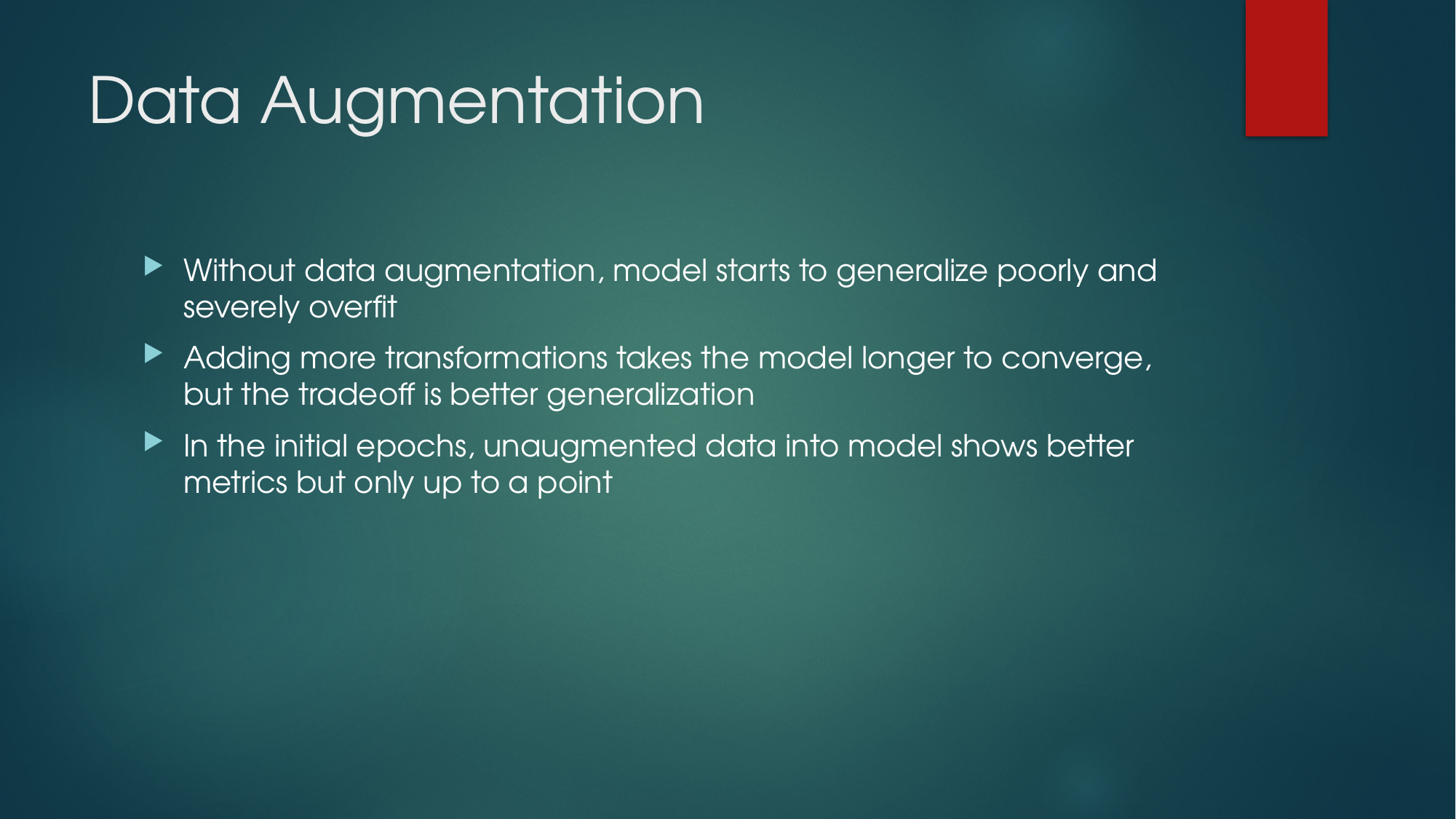

# Data Augmentation
Without data augmentation, model starts to generalize poorly and severely overfit
Adding more transformations takes the model longer to converge, but the tradeoff is better generalization
In the initial epochs, unaugmented data into model shows better metrics but only up to a point